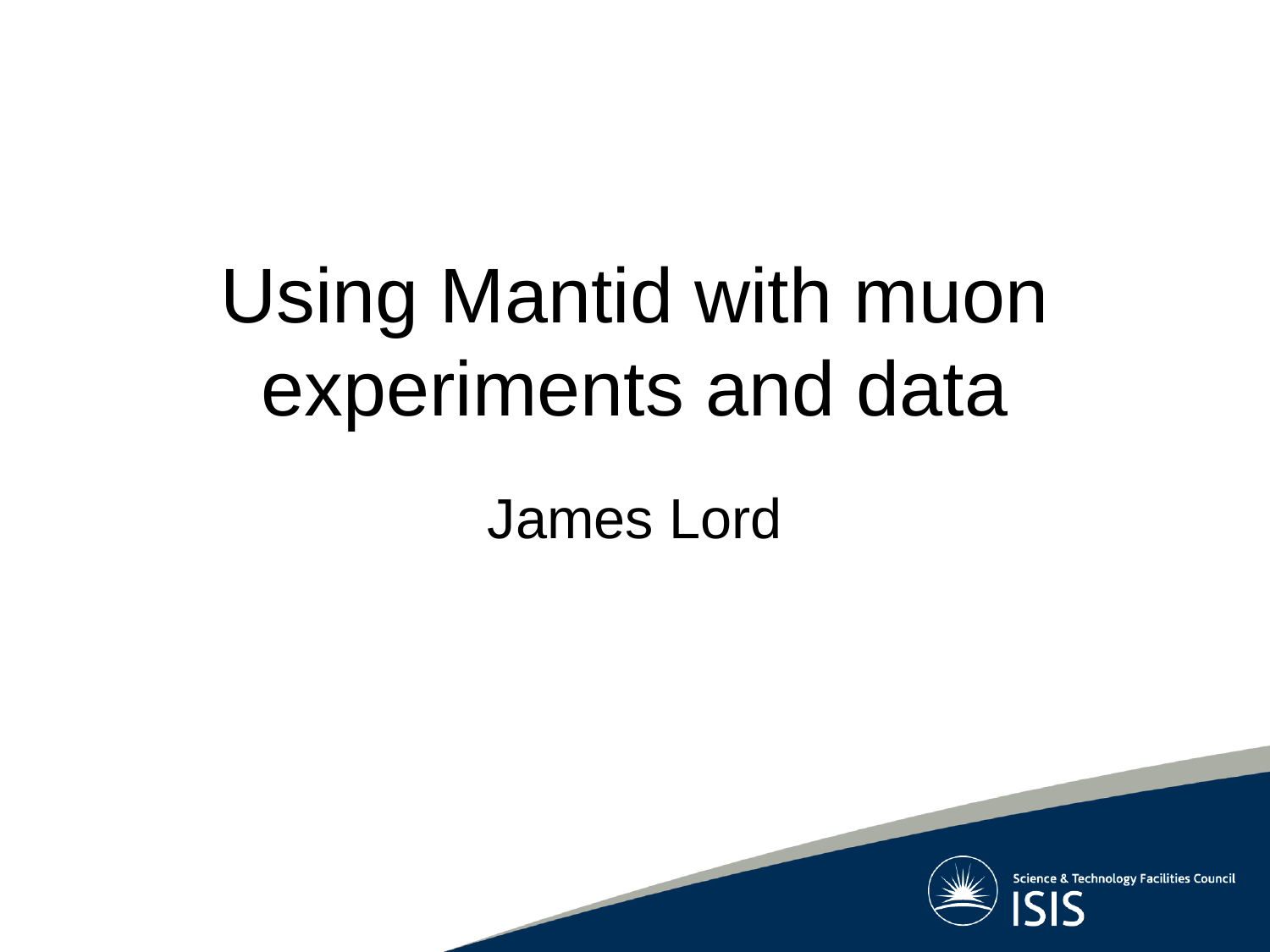

# Using Mantid with muon experiments and data
James Lord